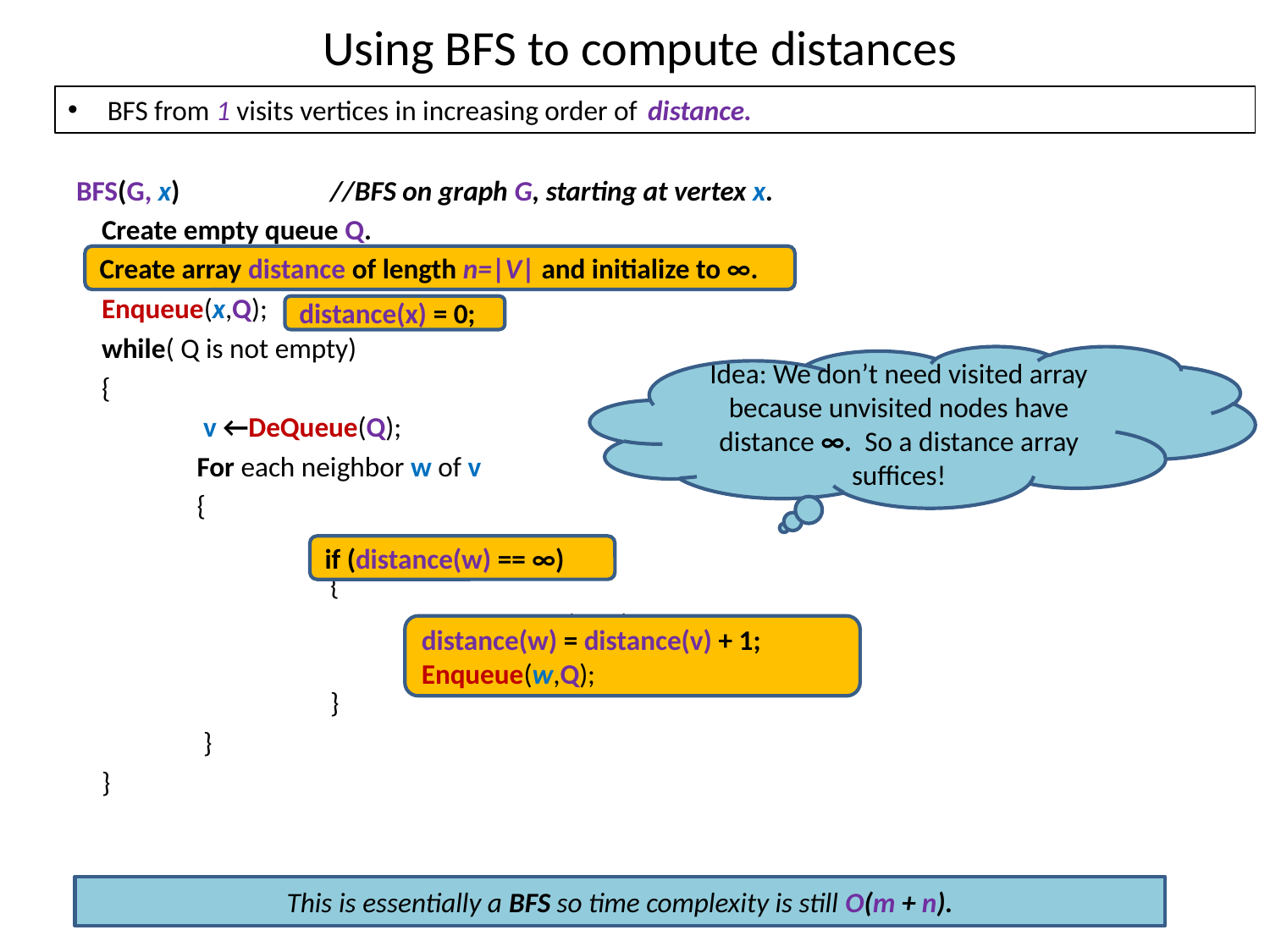

Using BFS to compute distances
BFS from 1 visits vertices in increasing order of
distance.
BFS(G, x)		//BFS on graph G, starting at vertex x.
    Create empty queue Q.
    Create array visited of length n=|V| and initialize to 0.
    Enqueue(x,Q); 	visited[x] = 1;
    while( Q is not empty)
    {
	v ←DeQueue(Q);
                   For each neighbor w of v
                   {
		if(visited[w] == 0)
		{
			 Enqueue(w,Q);
			visited[w] = 1;
		}
	}
    }
Create array distance of length n=|V| and initialize to ∞.
distance(x) = 0;
Idea: We don’t need visited array because unvisited nodes have distance ∞.  So a distance array suffices!
if (distance(w) == ∞)
distance(w) = distance(v) + 1;
Enqueue(w,Q);
This is essentially a BFS so time complexity is still O(m + n).